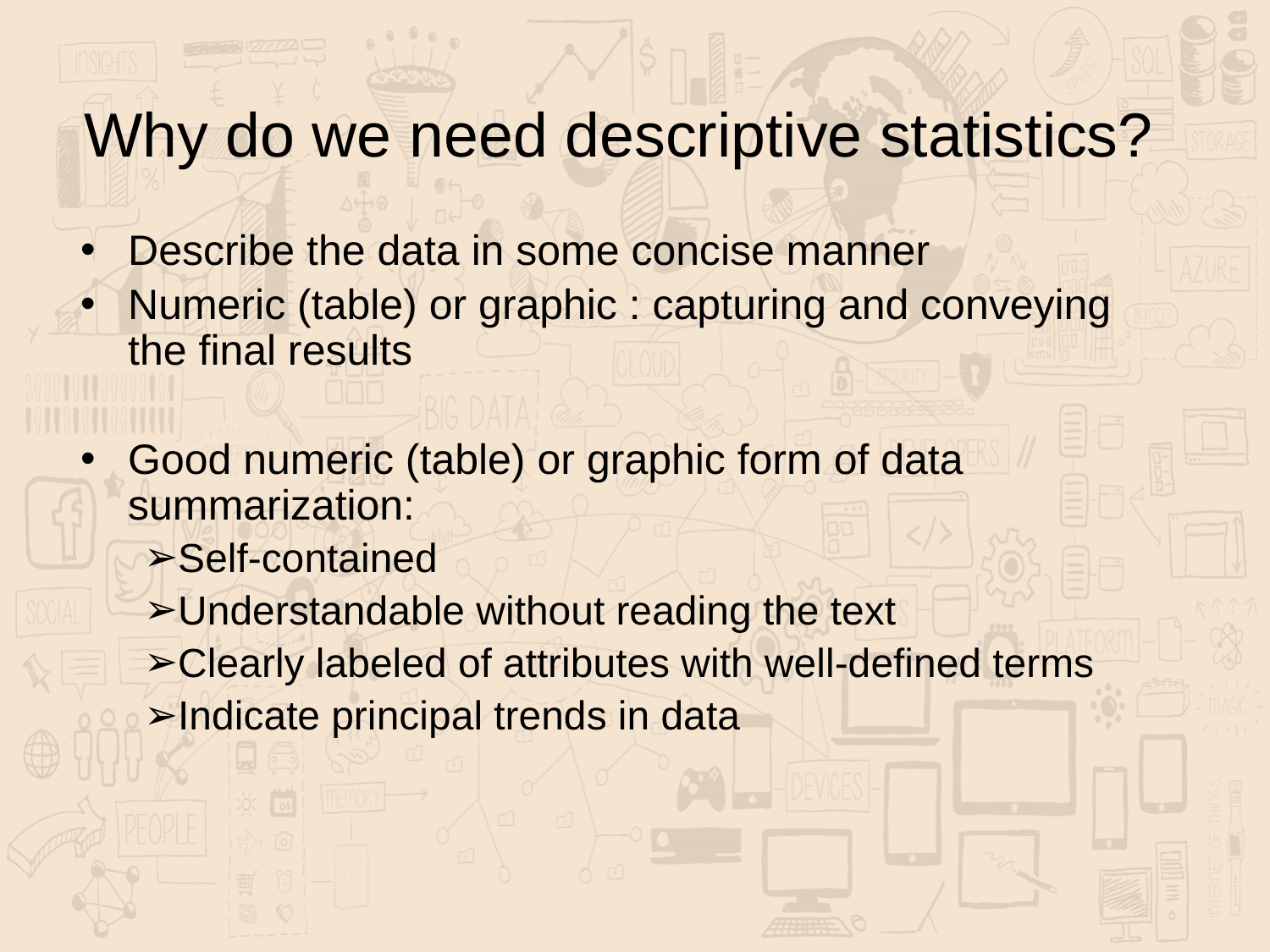

# Why do we need descriptive statistics?
Describe the data in some concise manner
Numeric (table) or graphic : capturing and conveying the final results

Good numeric (table) or graphic form of data summarization:
Self-contained
Understandable without reading the text
Clearly labeled of attributes with well-defined terms
Indicate principal trends in data